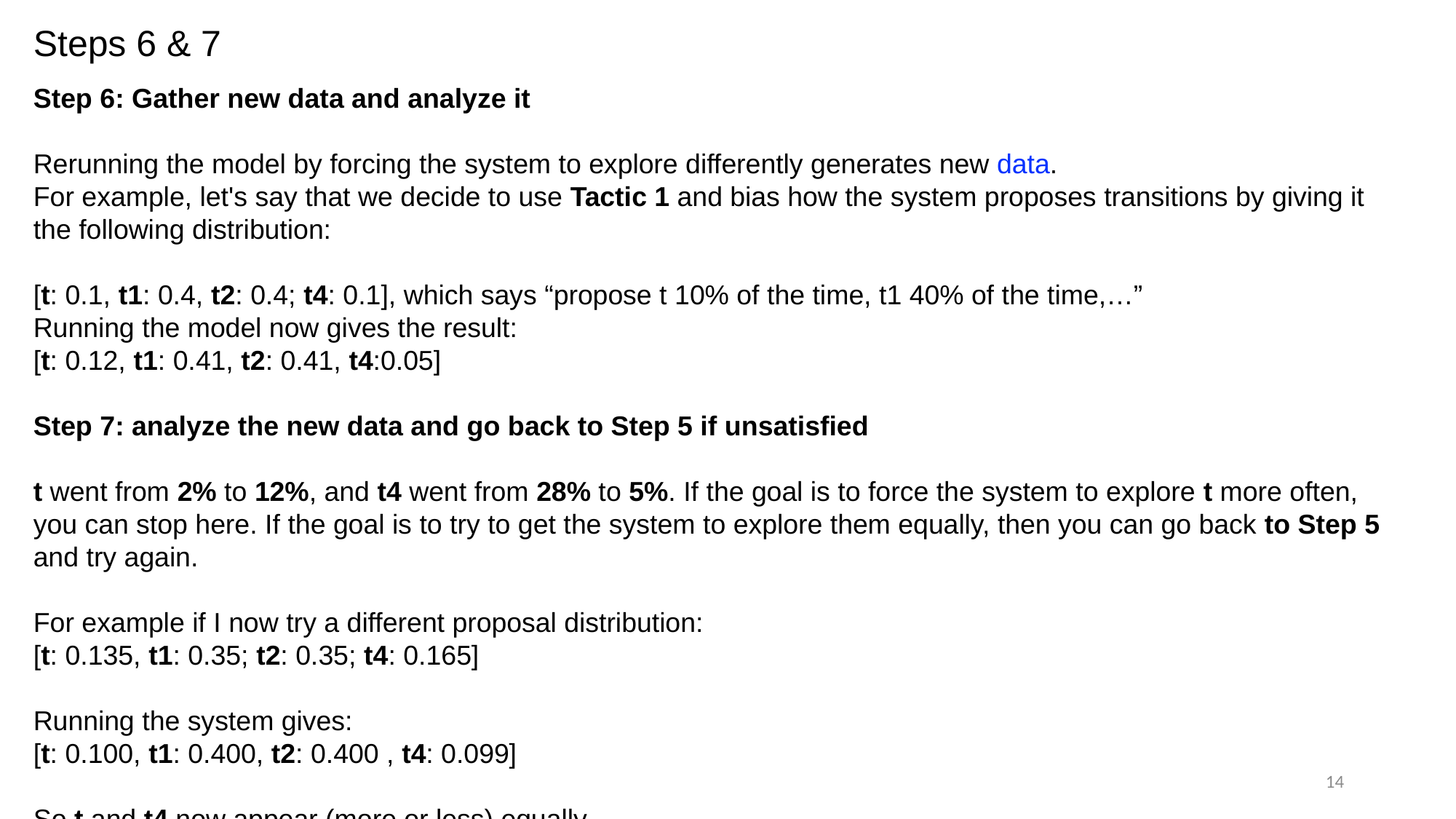

Steps 6 & 7
Step 6: Gather new data and analyze it

Rerunning the model by forcing the system to explore differently generates new data.
For example, let's say that we decide to use Tactic 1 and bias how the system proposes transitions by giving it the following distribution:

[t: 0.1, t1: 0.4, t2: 0.4; t4: 0.1], which says “propose t 10% of the time, t1 40% of the time,…”
Running the model now gives the result:
[t: 0.12, t1: 0.41, t2: 0.41, t4:0.05]

Step 7: analyze the new data and go back to Step 5 if unsatisfied

t went from 2% to 12%, and t4 went from 28% to 5%. If the goal is to force the system to explore t more often, you can stop here. If the goal is to try to get the system to explore them equally, then you can go back to Step 5 and try again.

For example if I now try a different proposal distribution:
[t: 0.135, t1: 0.35; t2: 0.35; t4: 0.165]

Running the system gives:
[t: 0.100, t1: 0.400, t2: 0.400 , t4: 0.099]

So t and t4 now appear (more or less) equally.

14